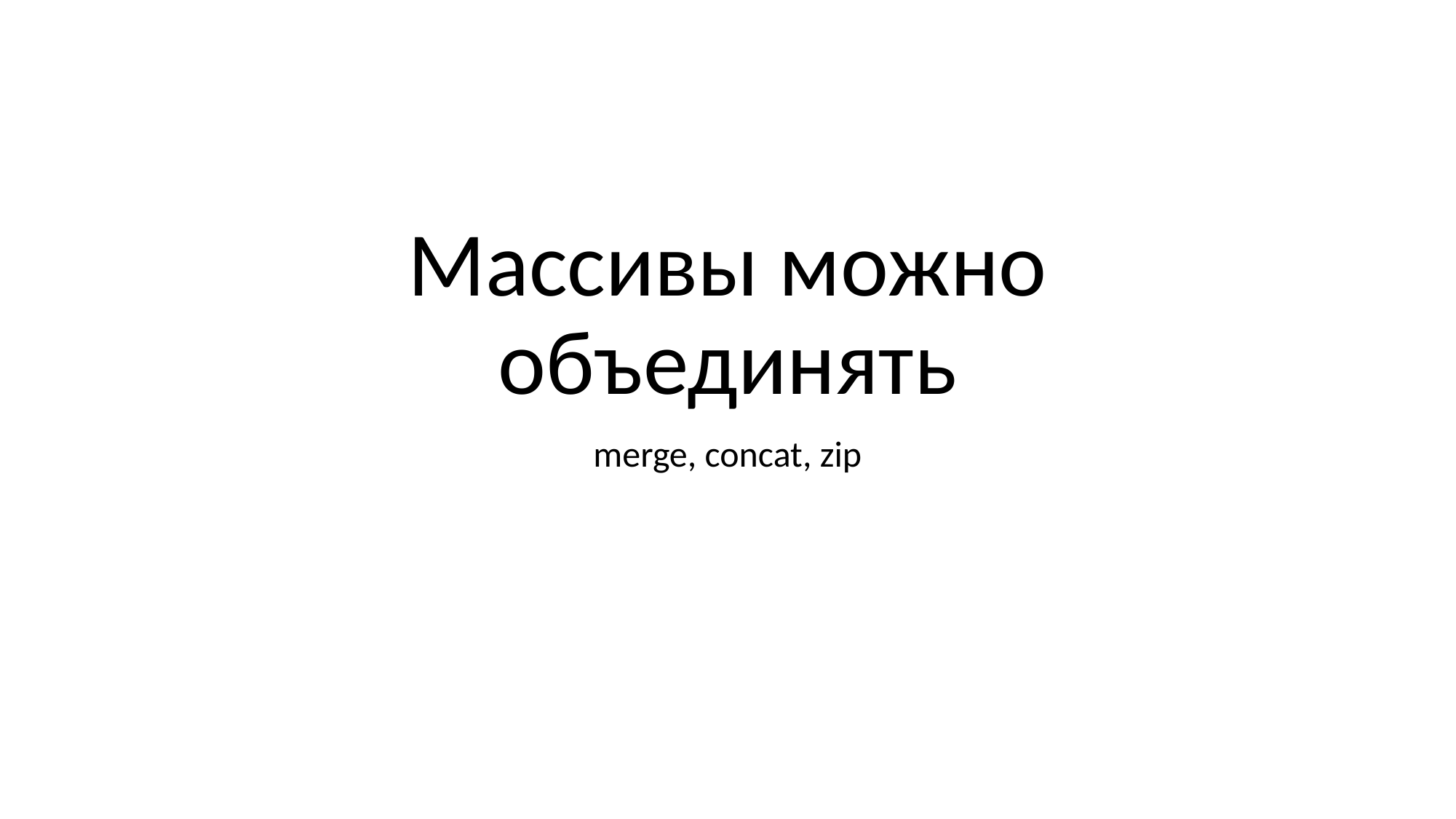

# Массивы можно объединять
merge, concat, zip